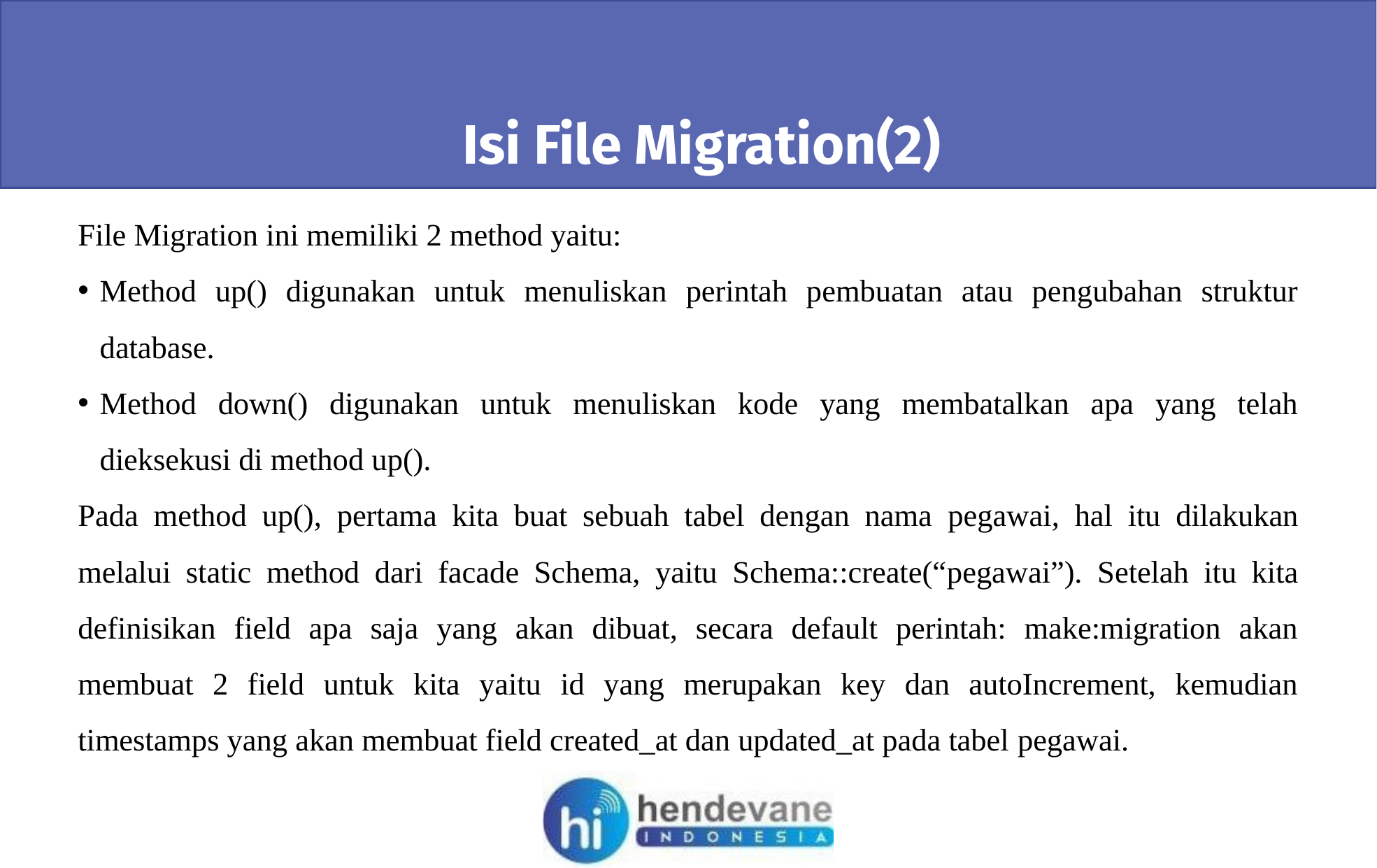

Isi File Migration(2)
File Migration ini memiliki 2 method yaitu:
Method up() digunakan untuk menuliskan perintah pembuatan atau pengubahan struktur database.
Method down() digunakan untuk menuliskan kode yang membatalkan apa yang telah dieksekusi di method up().
Pada method up(), pertama kita buat sebuah tabel dengan nama pegawai, hal itu dilakukan melalui static method dari facade Schema, yaitu Schema::create(“pegawai”). Setelah itu kita definisikan field apa saja yang akan dibuat, secara default perintah: make:migration akan membuat 2 field untuk kita yaitu id yang merupakan key dan autoIncrement, kemudian timestamps yang akan membuat field created_at dan updated_at pada tabel pegawai.